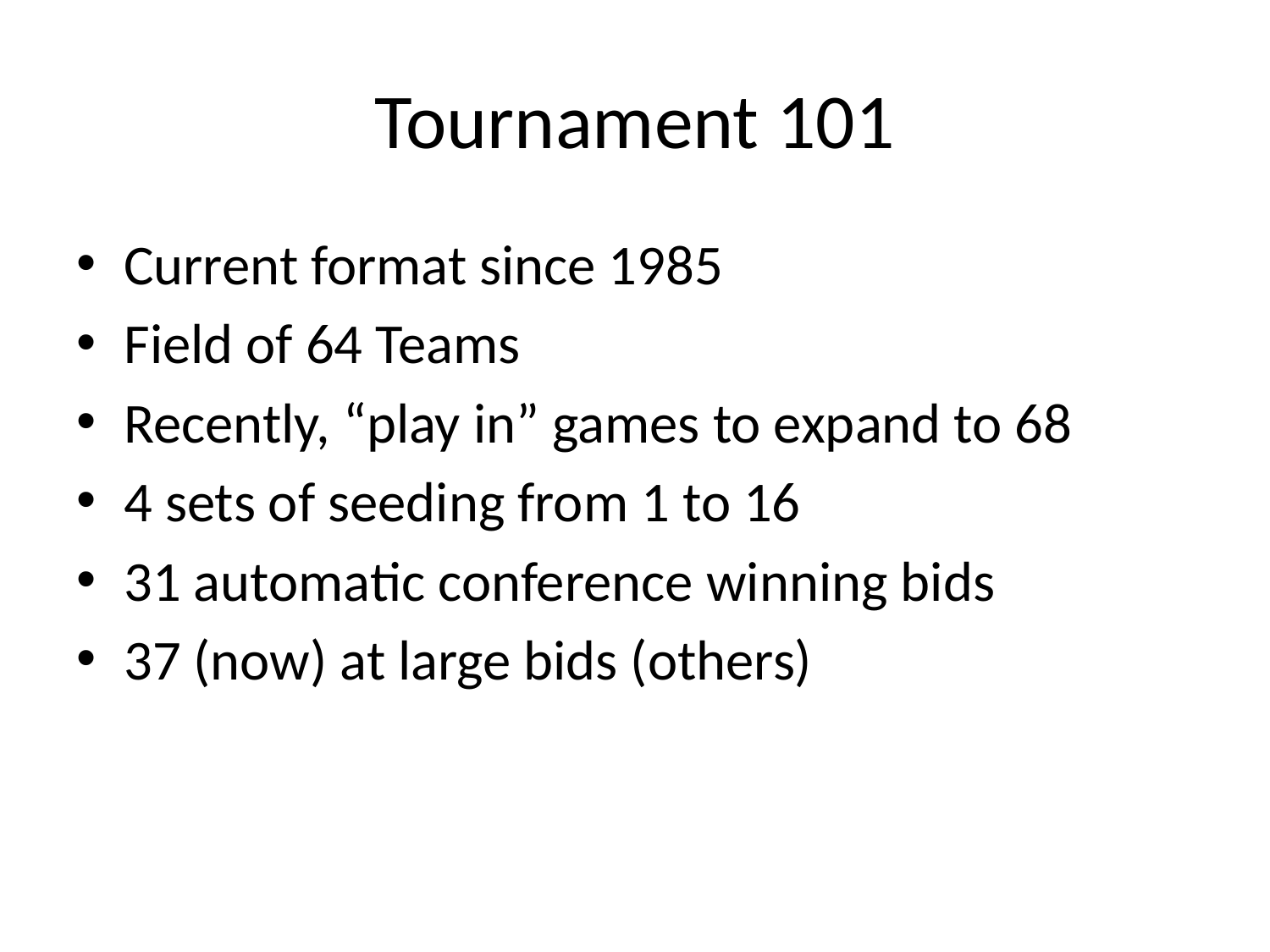

# Tournament 101
Current format since 1985
Field of 64 Teams
Recently, “play in” games to expand to 68
4 sets of seeding from 1 to 16
31 automatic conference winning bids
37 (now) at large bids (others)